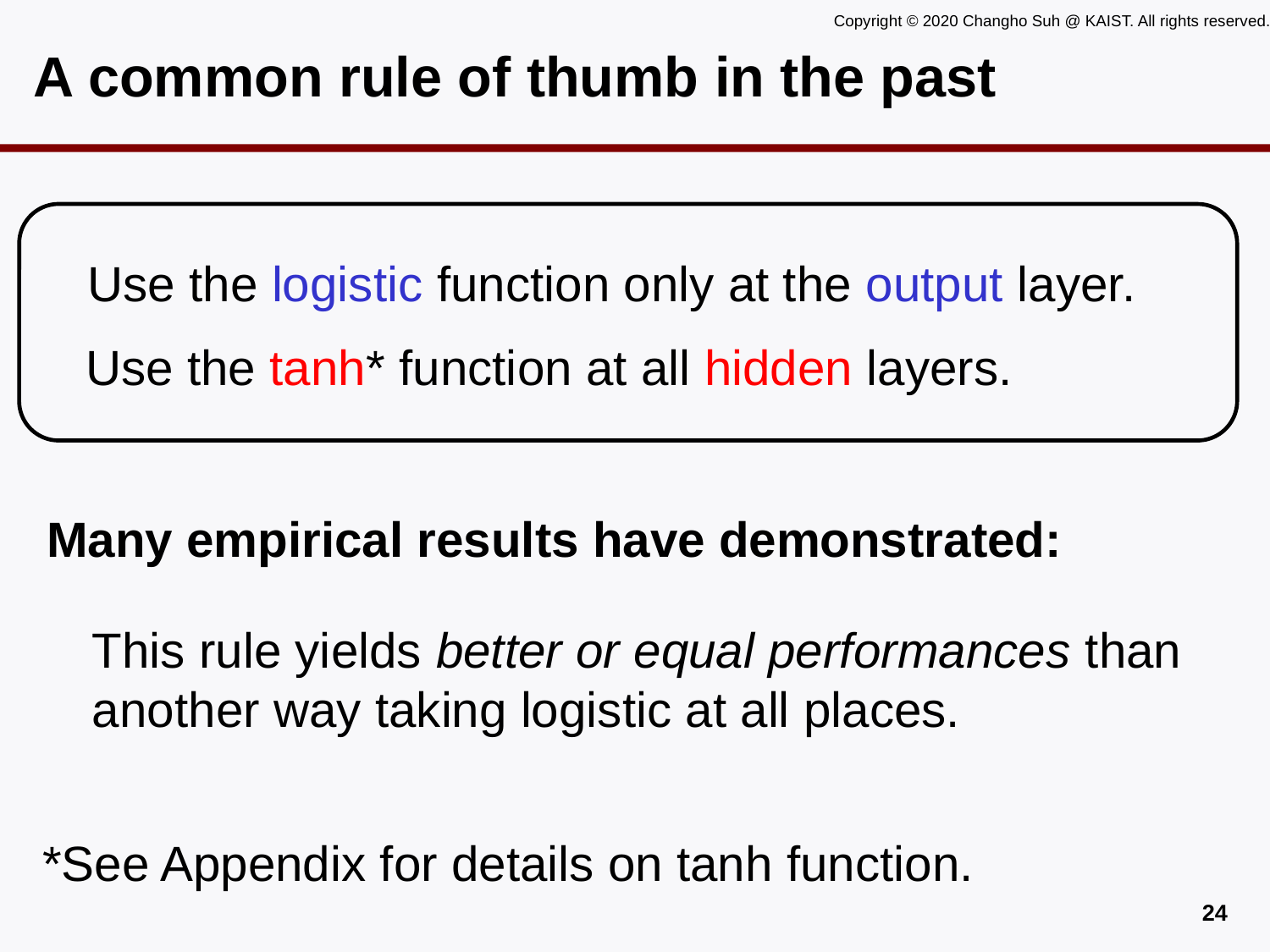

# A common rule of thumb in the past

Use the logistic function only at the output layer.
Use the tanh* function at all hidden layers.
Many empirical results have demonstrated:
This rule yields better or equal performances than another way taking logistic at all places.
*See Appendix for details on tanh function.
24